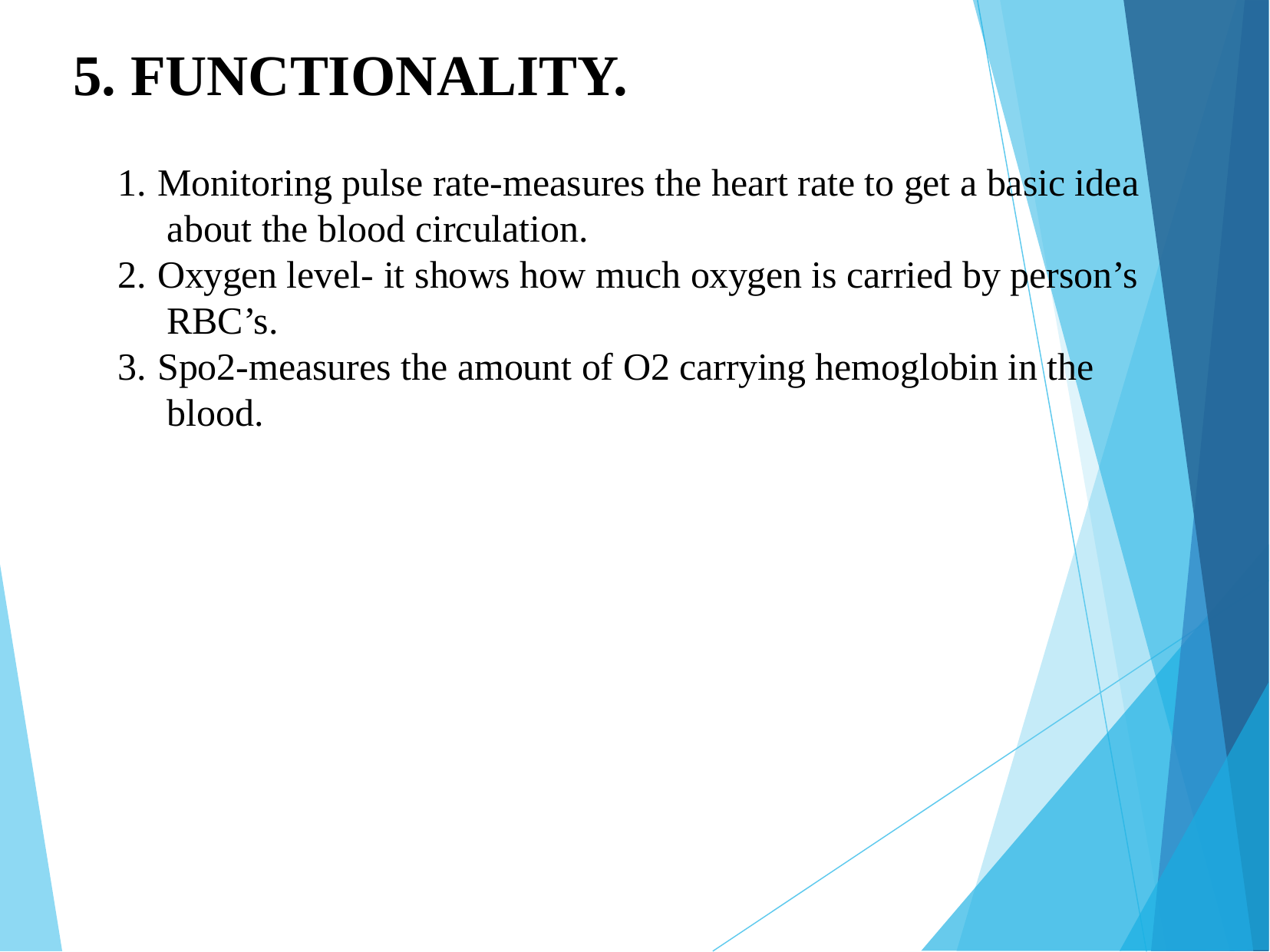

# 5. FUNCTIONALITY.
Monitoring pulse rate-measures the heart rate to get a basic idea  about the blood circulation.
Oxygen level- it shows how much oxygen is carried by person’s  RBC’s.
Spo2-measures the amount of O2 carrying hemoglobin in the  blood.